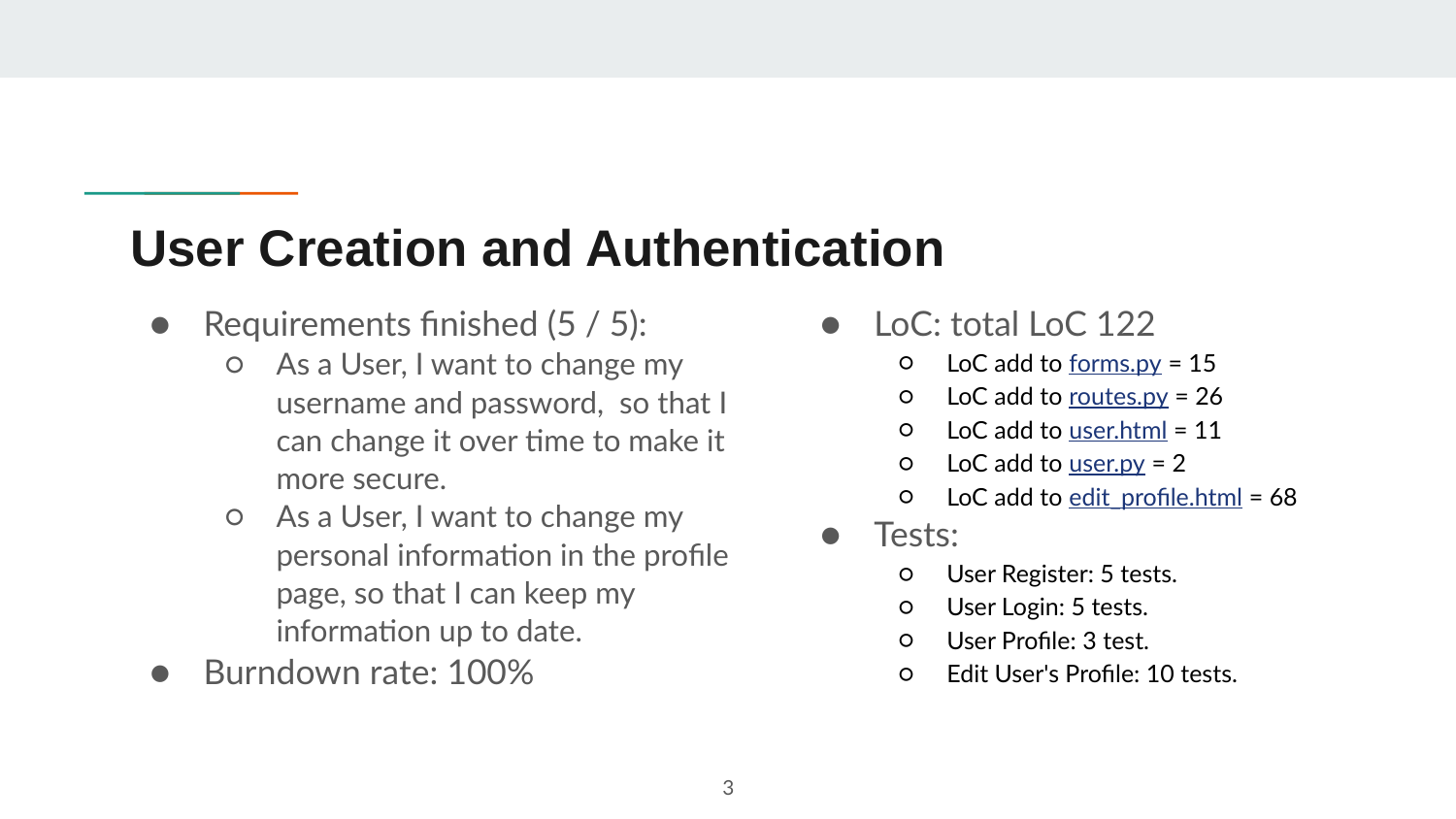

# User Creation and Authentication

Requirements finished (5 / 5):
As a User, I want to change my username and password,  so that I can change it over time to make it more secure.
As a User, I want to change my personal information in the profile page, so that I can keep my information up to date.
Burndown rate: 100%
LoC: total LoC 122
LoC add to forms.py = 15
LoC add to routes.py = 26
LoC add to user.html = 11
LoC add to user.py = 2
LoC add to edit_profile.html = 68
Tests:
User Register: 5 tests.
User Login: 5 tests.
User Profile: 3 test.
Edit User's Profile: 10 tests.
3